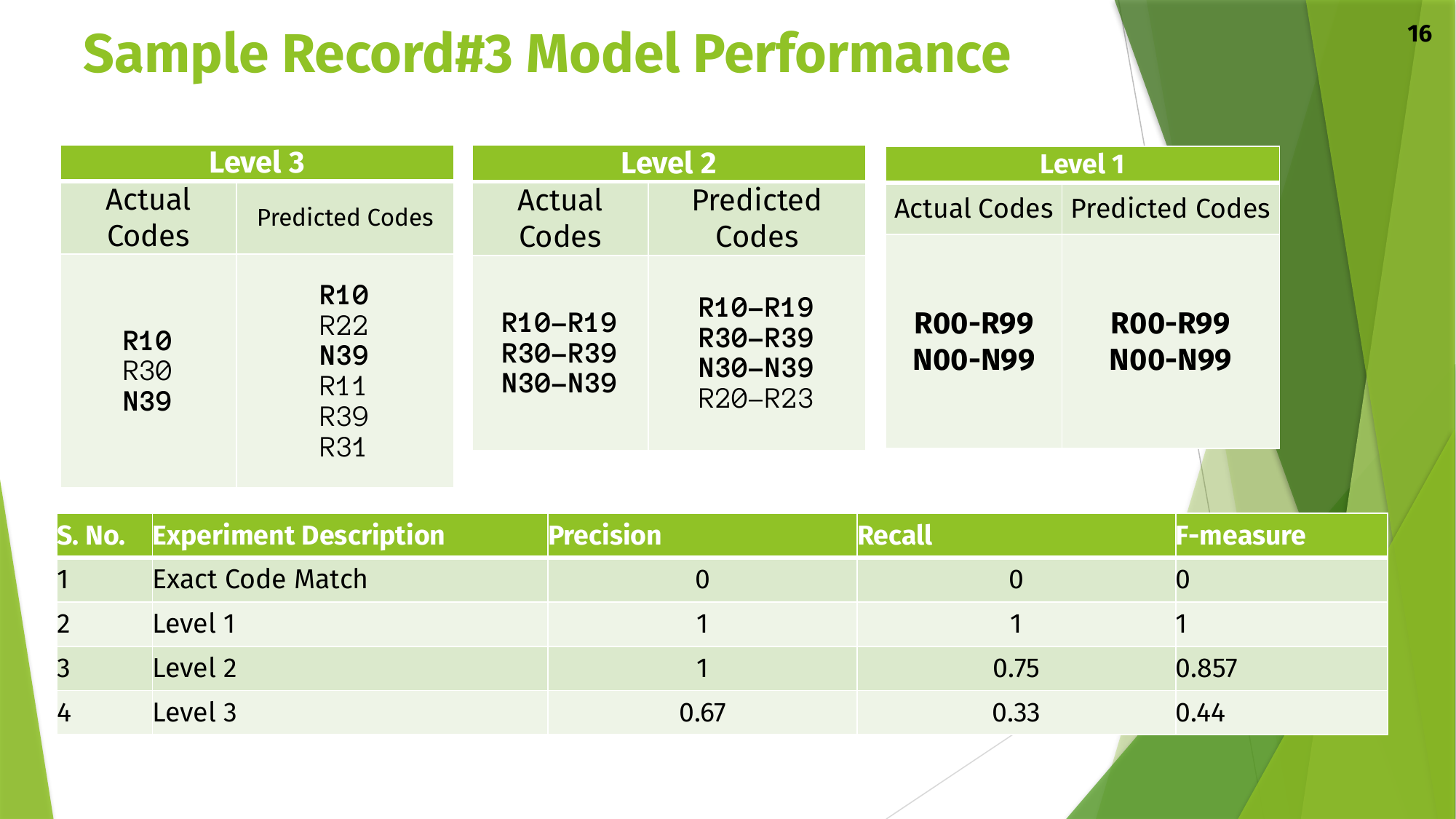

16
# Sample Record#3 Model Performance
| Level 2 |  |
| --- | --- |
| Actual Codes | Predicted Codes |
| R10-R19 R30-R39 N30-N39 | R10-R19 R30-R39 N30-N39 R20-R23 |
| Level 3 |  |
| --- | --- |
| Actual Codes | Predicted Codes |
| R10 R30 N39 | R10 R22 N39 R11 R39 R31 |
| Level 1 |  |
| --- | --- |
| Actual Codes | Predicted Codes |
| R00-R99 N00-N99 | R00-R99 N00-N99 |
| S. No. | Experiment Description | Precision | Recall | F-measure |
| --- | --- | --- | --- | --- |
| 1 | Exact Code Match | 0 | 0 | 0 |
| 2 | Level 1 | 1 | 1 | 1 |
| 3 | Level 2 | 1 | 0.75 | 0.857 |
| 4 | Level 3 | 0.67 | 0.33 | 0.44 |